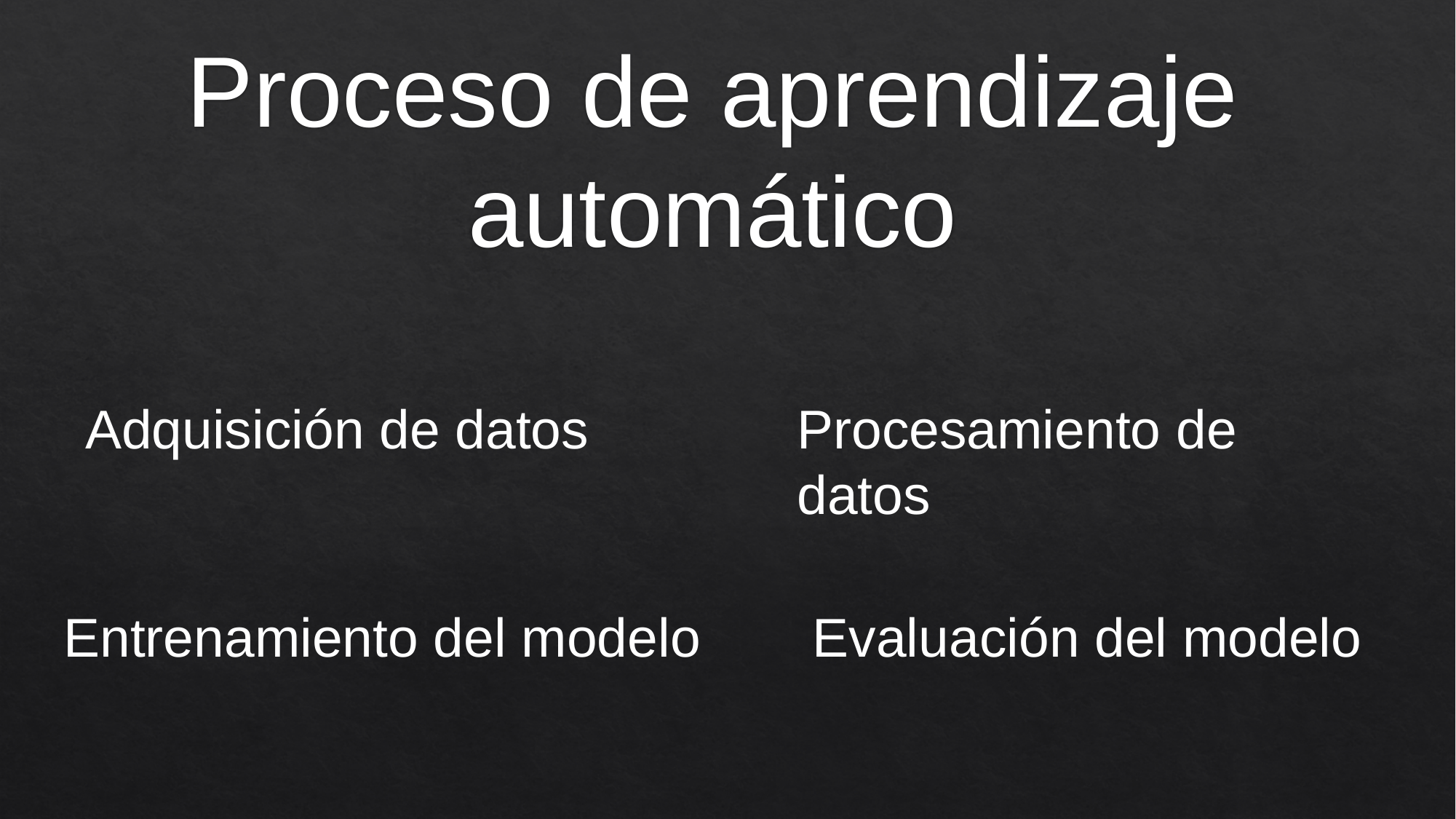

# Proceso de aprendizaje automático
Procesamiento de datos
Adquisición de datos
Entrenamiento del modelo
Evaluación del modelo